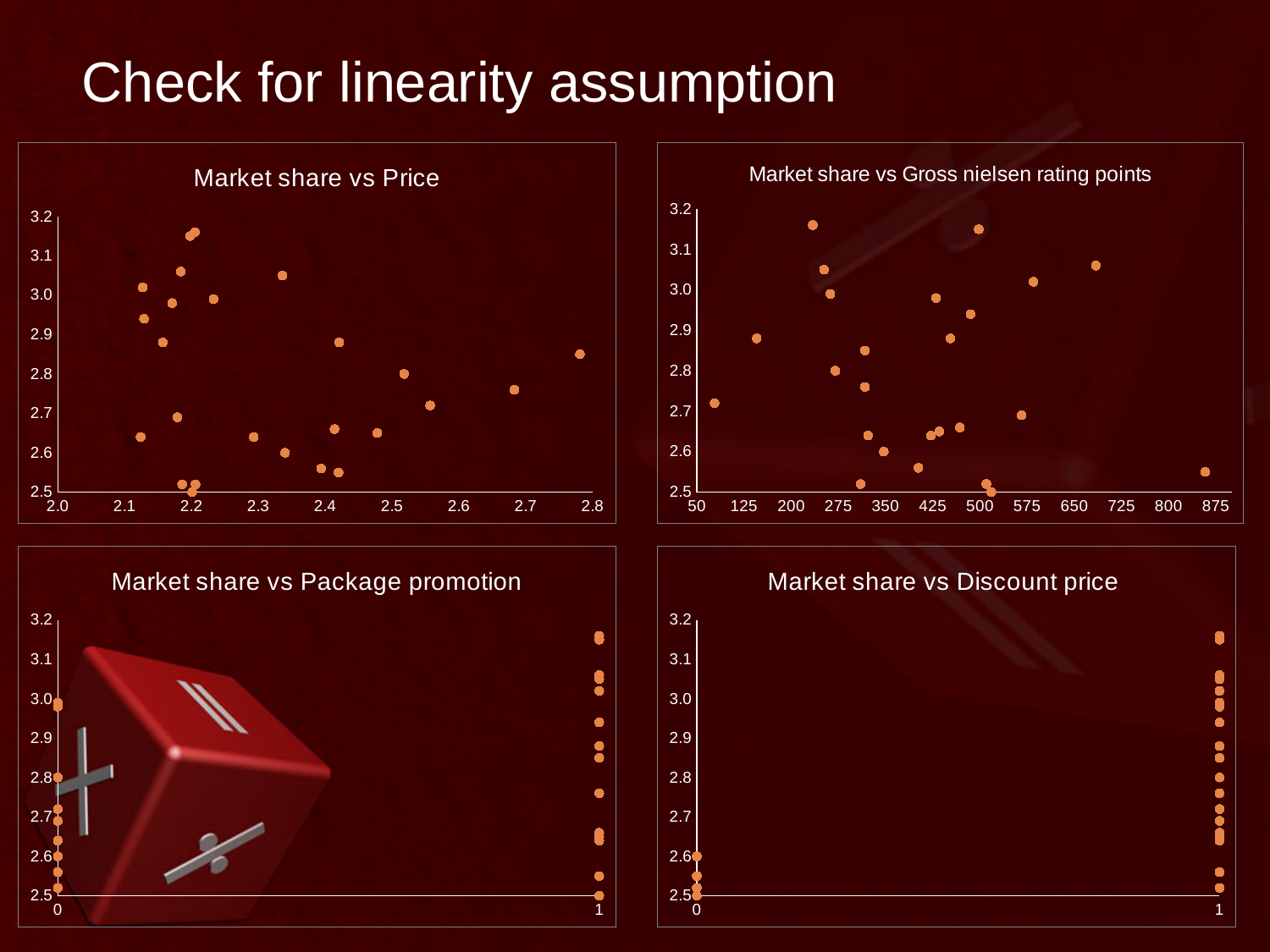

# Check for linearity assumption

### Chart: Market share vs Price

| Category | Market share |
|---|---|

### Chart: Market share vs Gross nielsen rating points

| Category | Market share |
|---|---|

### Chart: Market share vs Package promotion

| Category | Market share |
|---|---|

### Chart: Market share vs Discount price

| Category | Market share |
|---|---|